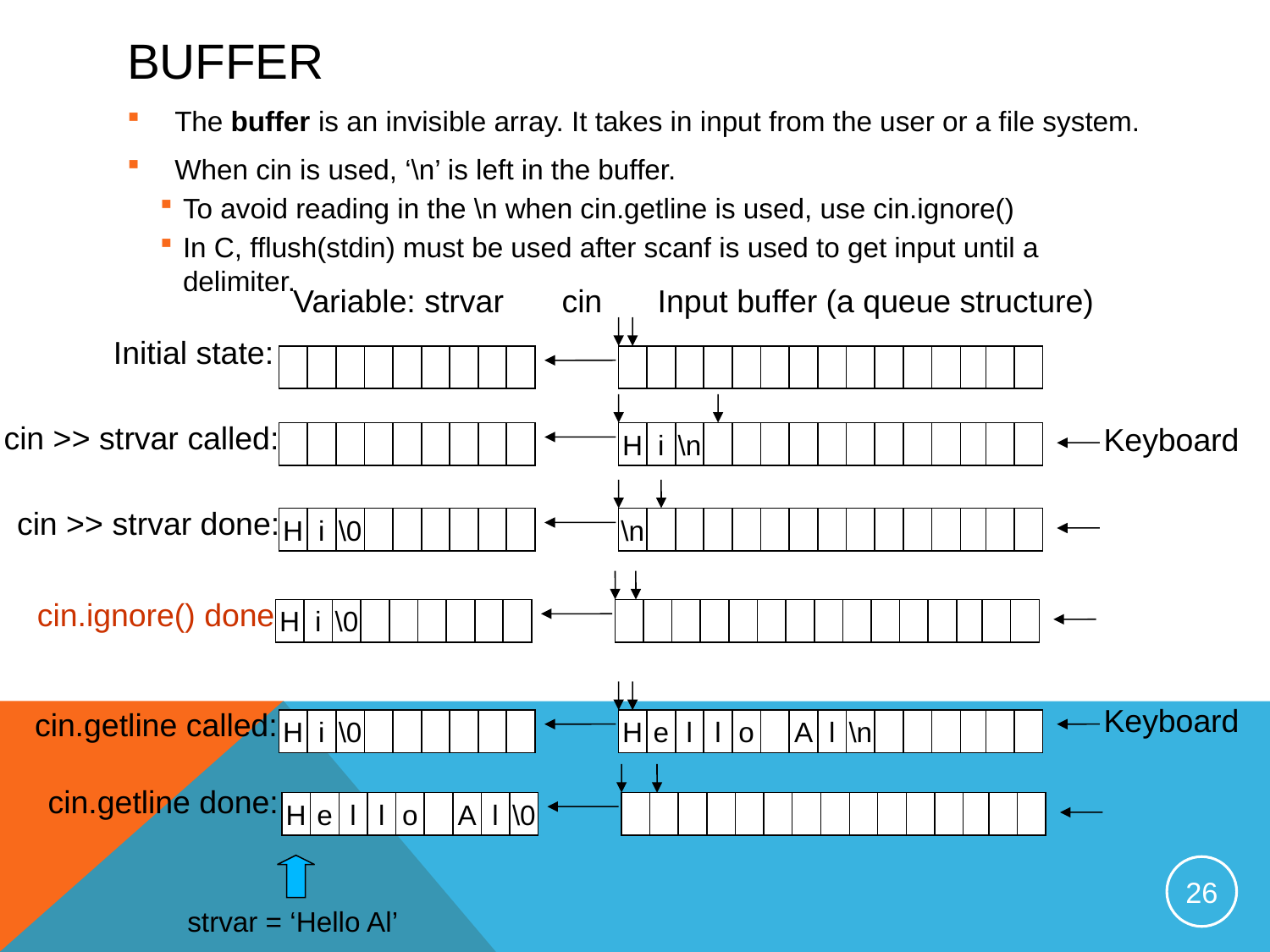

# Buffer
The buffer is an invisible array. It takes in input from the user or a file system.
When cin is used, ‘\n’ is left in the buffer.
To avoid reading in the \n when cin.getline is used, use cin.ignore()
In C, fflush(stdin) must be used after scanf is used to get input until a delimiter.
Variable: strvar
cin
Input buffer (a queue structure)

Initial state:

cin >> strvar called:
Keyboard

H
i
\n

cin >> strvar done:

H
i
\0

\n

cin.ignore() done

H
i
\0

Keyboard
cin.getline called:
H
i
\0

H
e
l
l
o

A
l
\n

cin.getline done:

H
e
l
l
o

A
l
\0

strvar = ‘Hello Al’
26
26